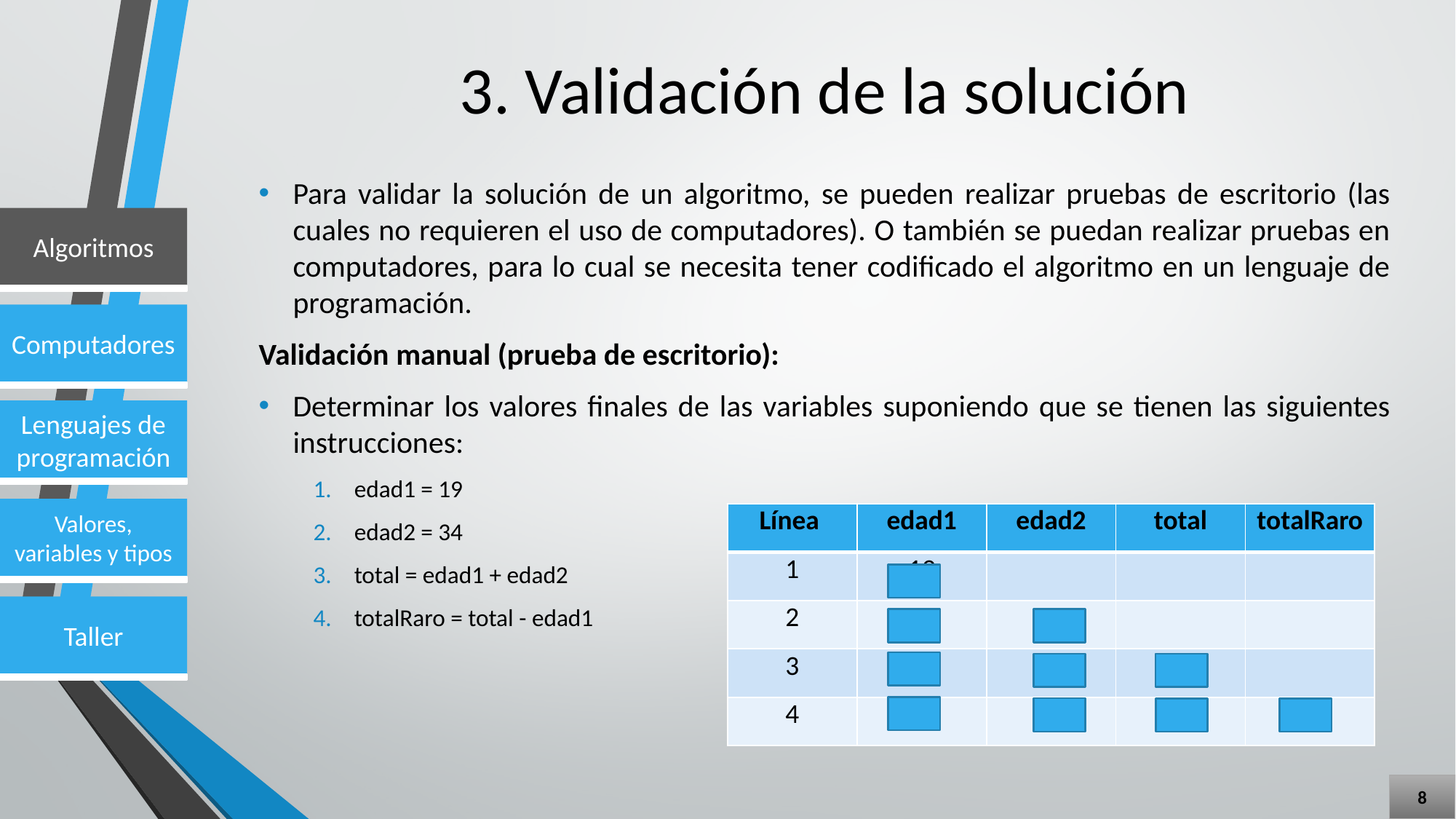

# 3. Validación de la solución
Para validar la solución de un algoritmo, se pueden realizar pruebas de escritorio (las cuales no requieren el uso de computadores). O también se puedan realizar pruebas en computadores, para lo cual se necesita tener codificado el algoritmo en un lenguaje de programación.
Validación manual (prueba de escritorio):
Determinar los valores finales de las variables suponiendo que se tienen las siguientes instrucciones:
edad1 = 19
edad2 = 34
total = edad1 + edad2
totalRaro = total - edad1
| Línea | edad1 | edad2 | total | totalRaro |
| --- | --- | --- | --- | --- |
| 1 | 19 |  |  |  |
| 2 | 19 | 34 |  |  |
| 3 | 19 | 34 | 53 |  |
| 4 | 19 | 34 | 53 | 34 |

8